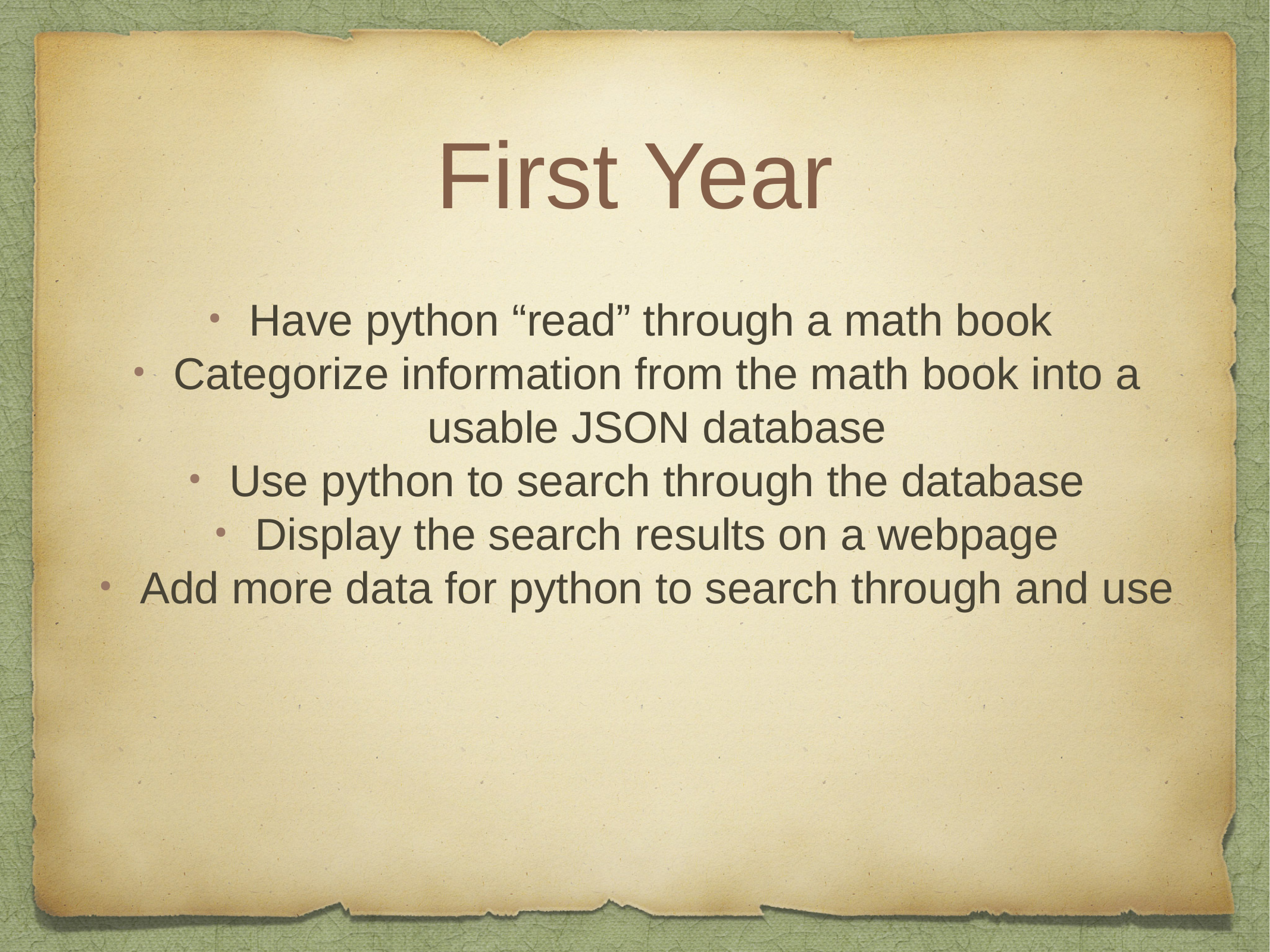

# First Year
Have python “read” through a math book
Categorize information from the math book into a usable JSON database
Use python to search through the database
Display the search results on a webpage
Add more data for python to search through and use